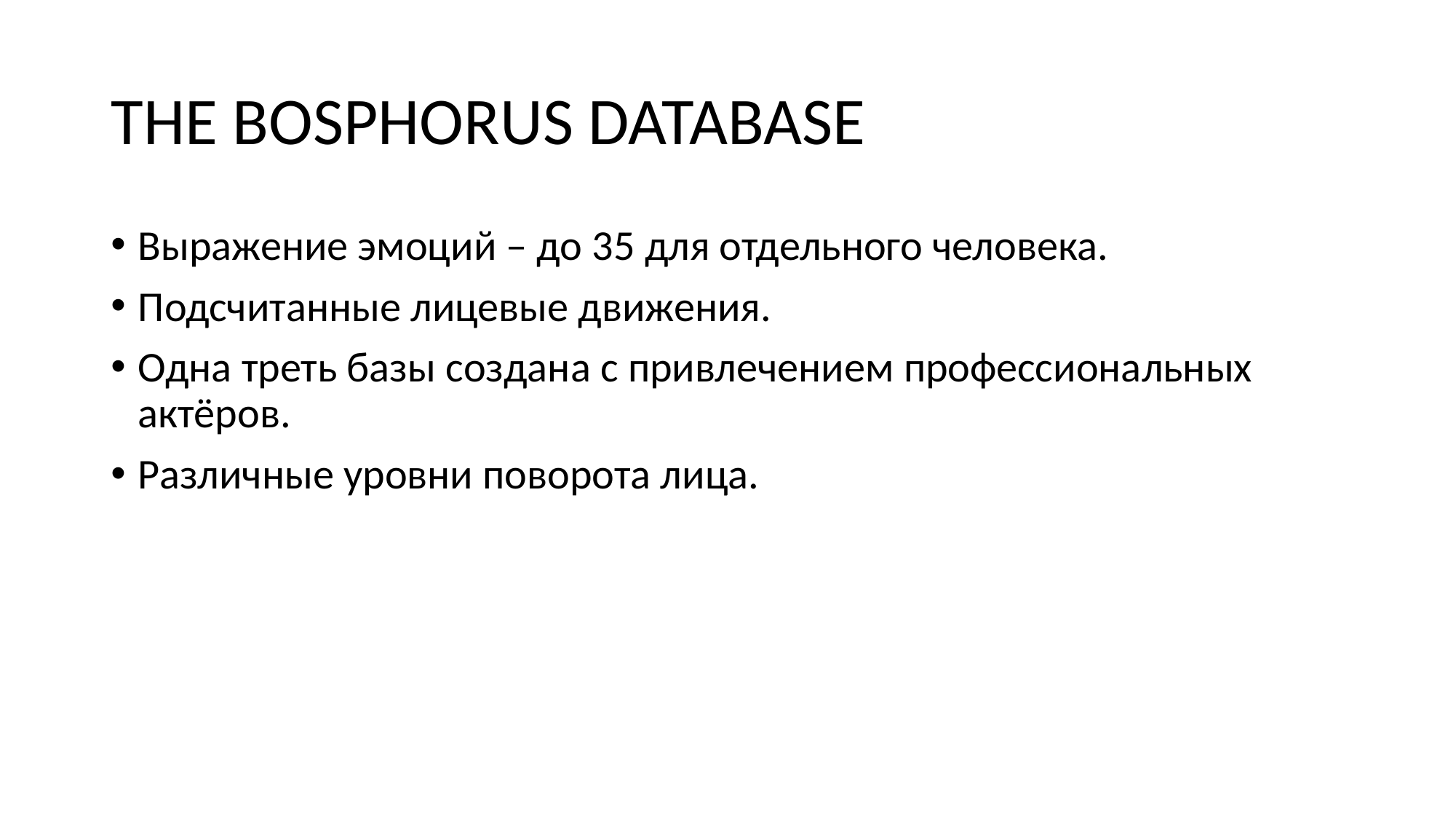

# THE BOSPHORUS DATABASE
Выражение эмоций – до 35 для отдельного человека.
Подсчитанные лицевые движения.
Одна треть базы создана с привлечением профессиональных актёров.
Различные уровни поворота лица.